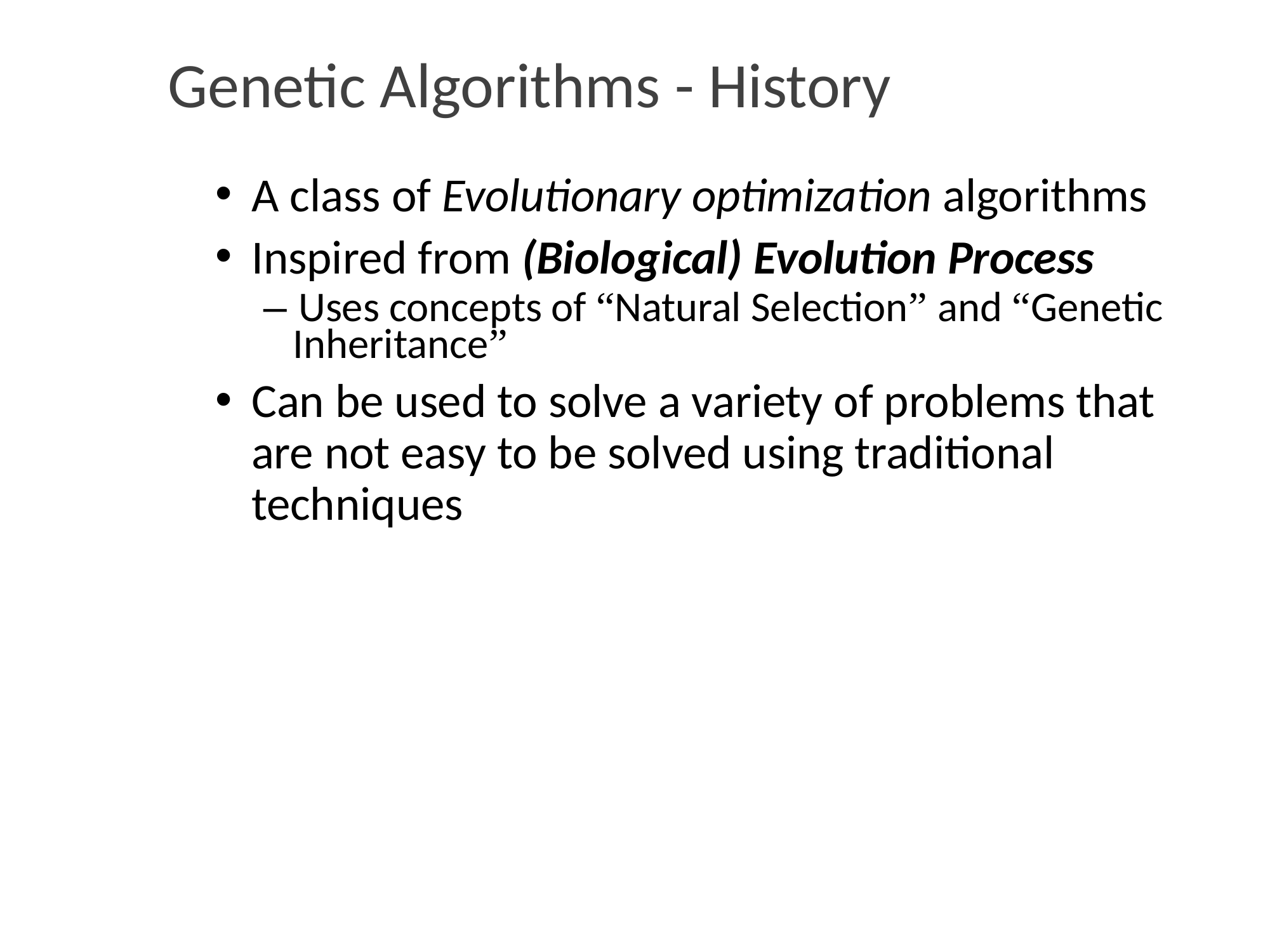

# Genetic Algorithms - History
A class of Evolutionary optimization algorithms
Inspired from (Biological) Evolution Process
– Uses concepts of “Natural Selection” and “Genetic  Inheritance”
Can be used to solve a variety of problems that  are not easy to be solved using traditional  techniques